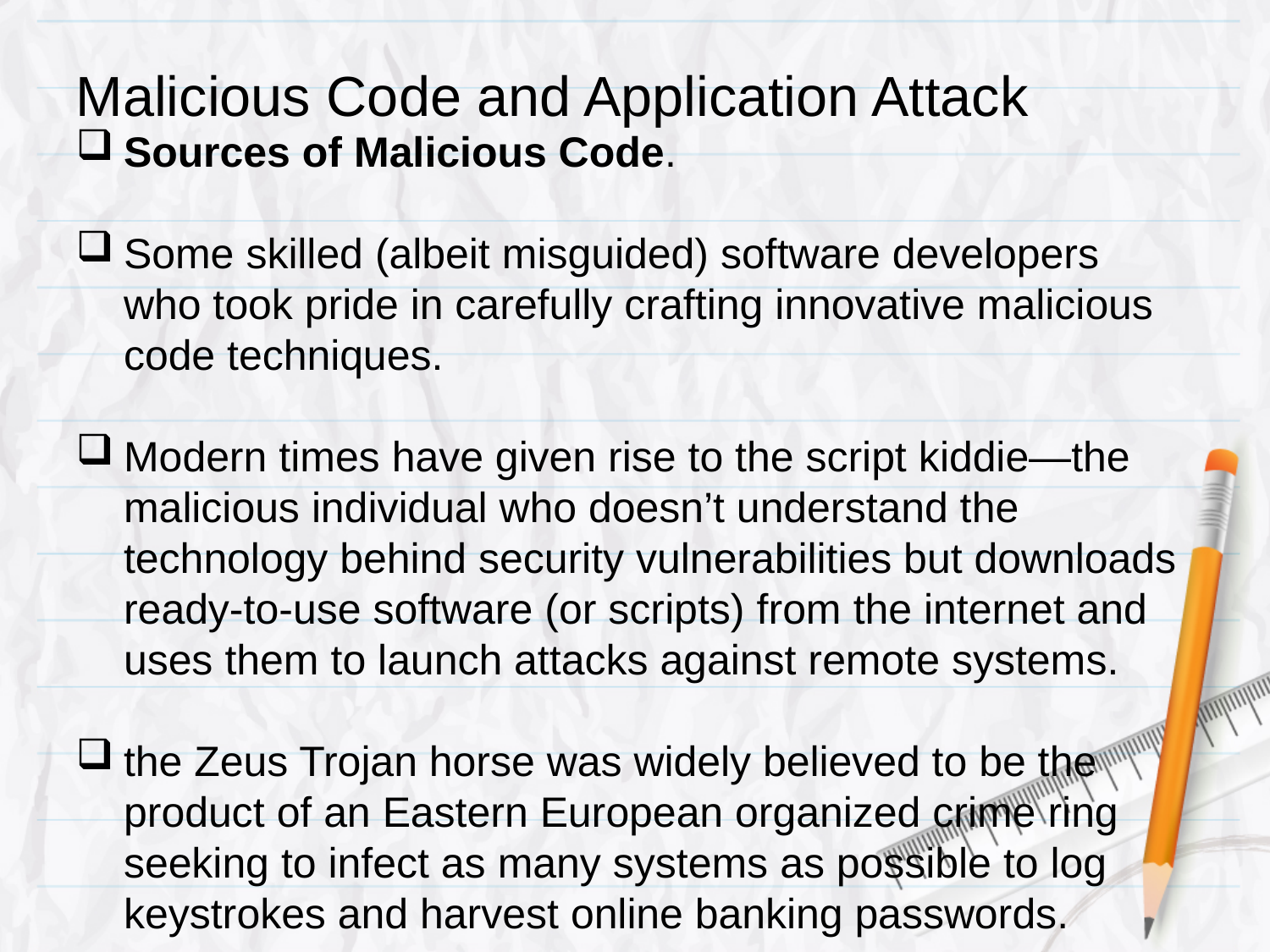

# Malicious Code and Application Attack
Sources of Malicious Code.

Some skilled (albeit misguided) software developers who took pride in carefully crafting innovative malicious code techniques.

Modern times have given rise to the script kiddie—the malicious individual who doesn’t understand the technology behind security vulnerabilities but downloads ready-to-use software (or scripts) from the internet and uses them to launch attacks against remote systems.

the Zeus Trojan horse was widely believed to be the product of an Eastern European organized crime ring seeking to infect as many systems as possible to log keystrokes and harvest online banking passwords.